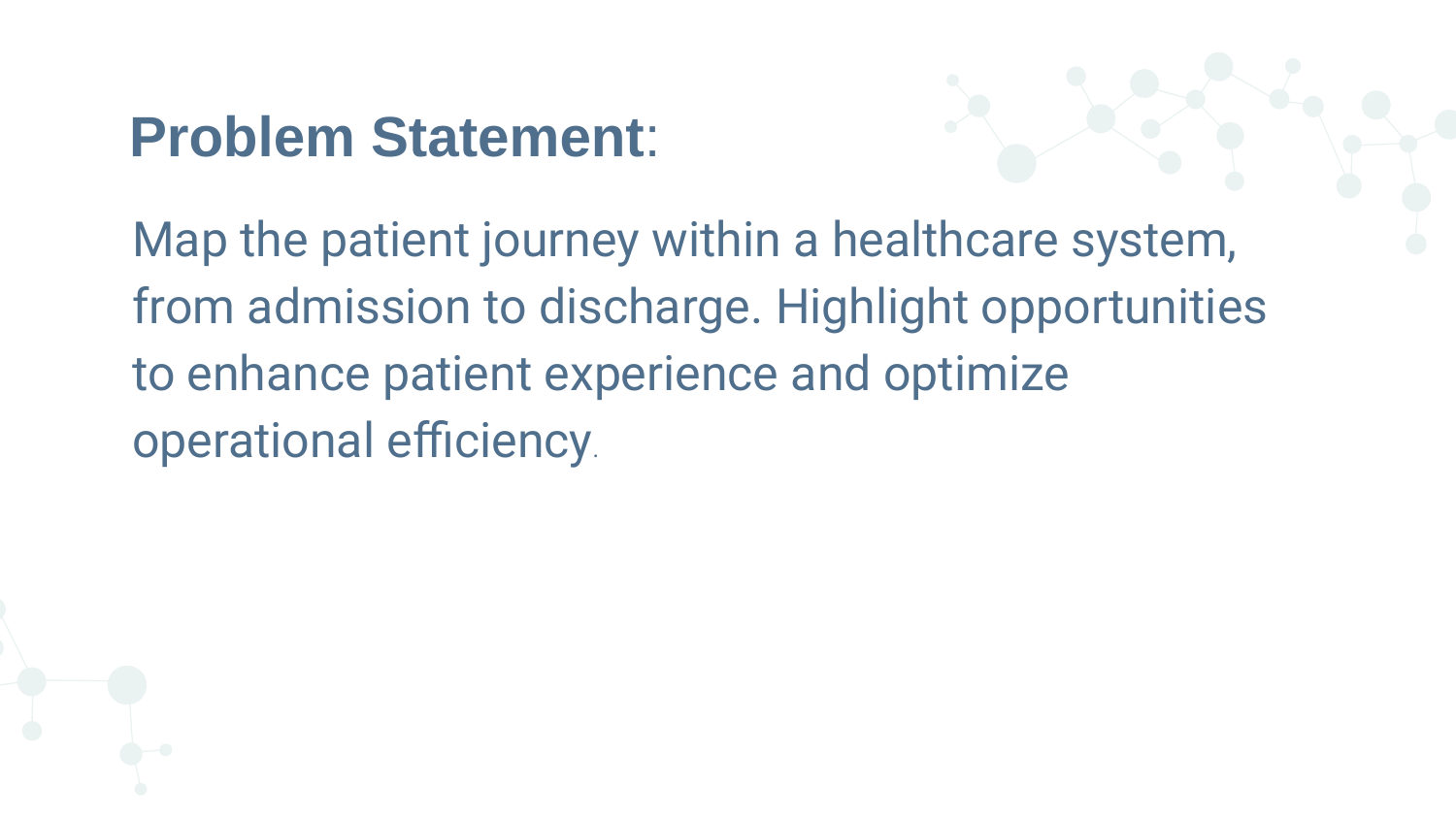

# Problem Statement:
Map the patient journey within a healthcare system, from admission to discharge. Highlight opportunities to enhance patient experience and optimize operational efficiency.